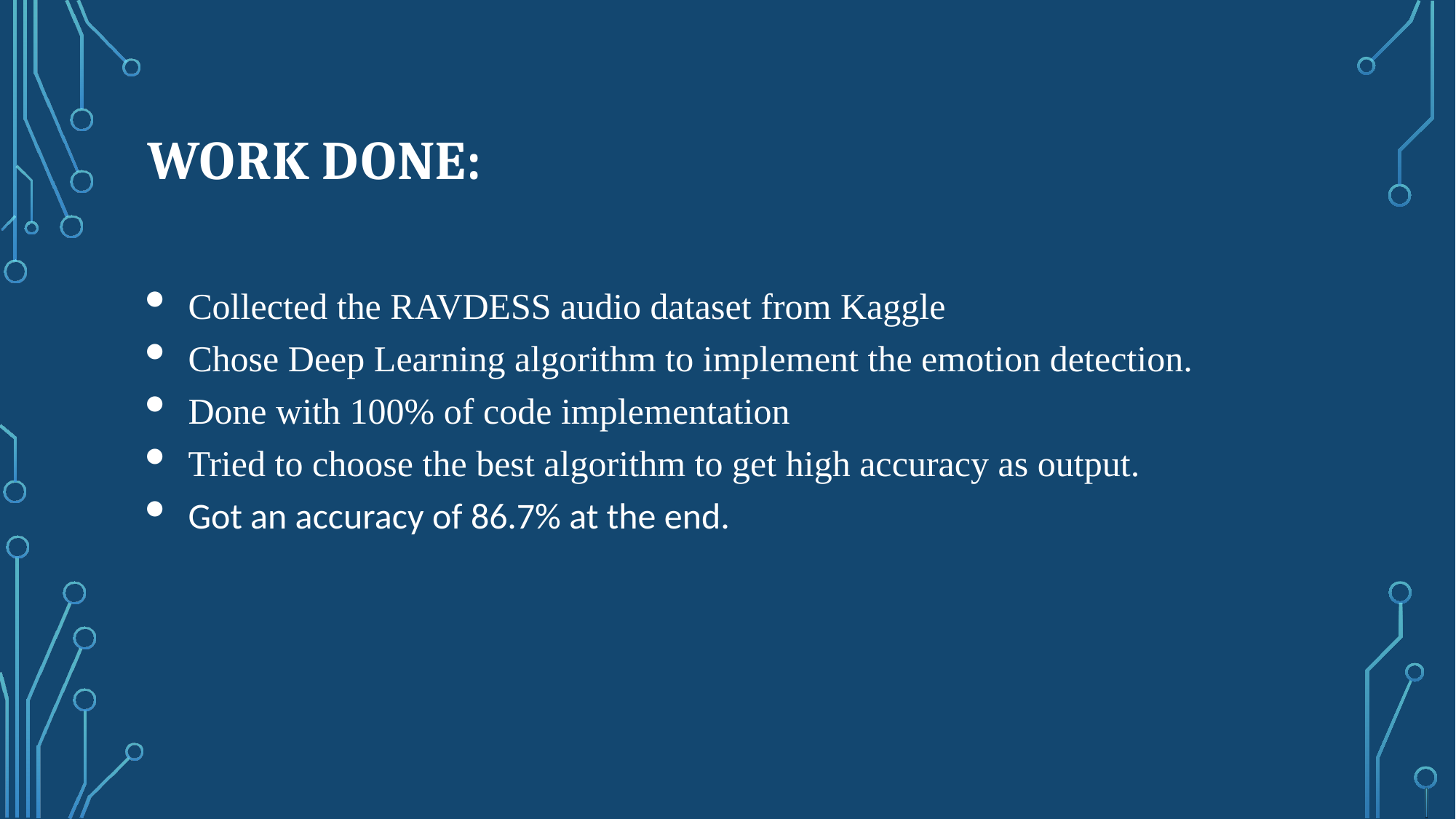

# Work Done:
Collected the RAVDESS audio dataset from Kaggle
Chose Deep Learning algorithm to implement the emotion detection.
Done with 100% of code implementation
Tried to choose the best algorithm to get high accuracy as output.
Got an accuracy of 86.7% at the end.